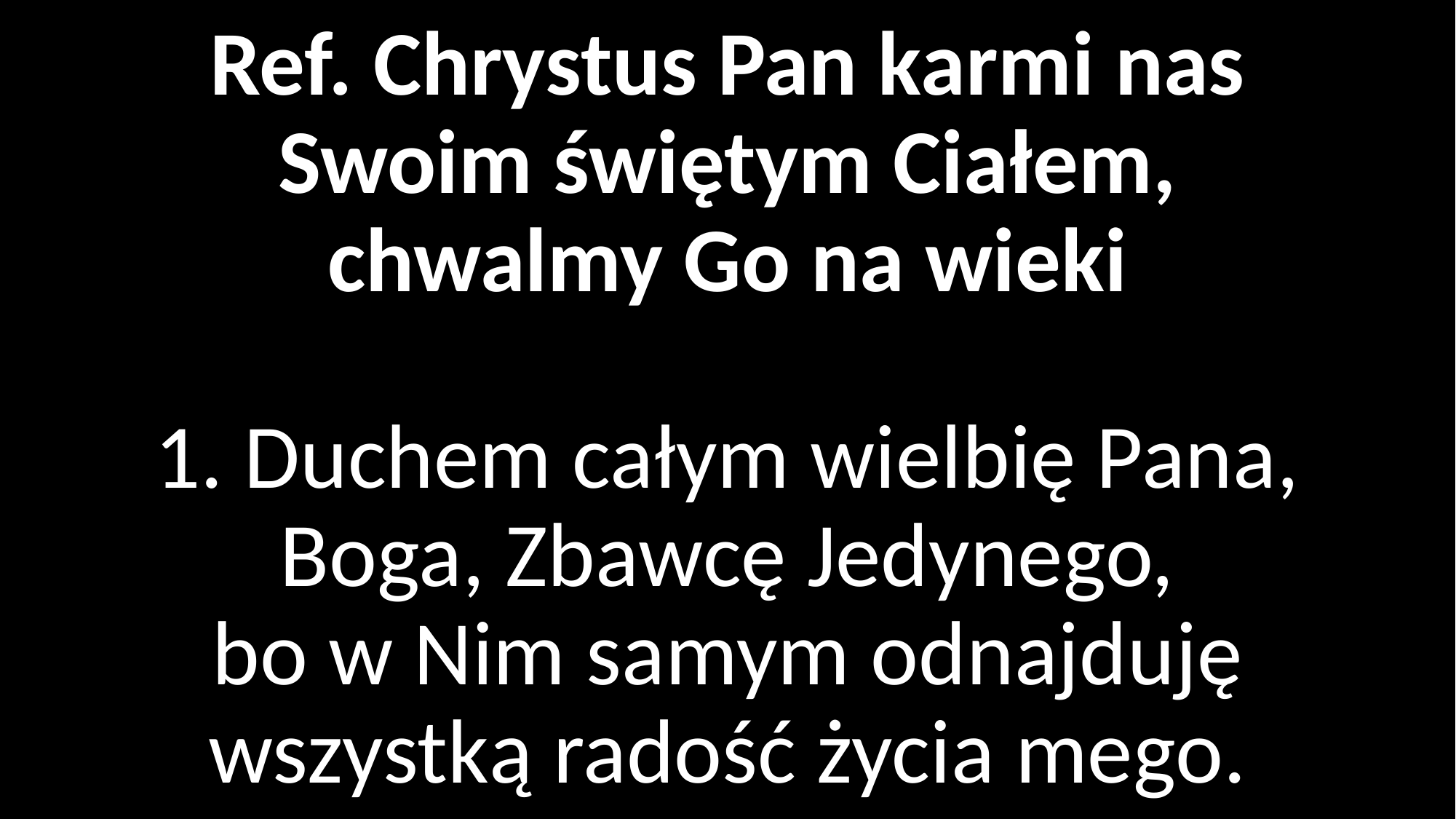

# Ref. Chrystus Pan karmi nas Swoim świętym Ciałem, chwalmy Go na wieki 1. Duchem całym wielbię Pana, Boga, Zbawcę Jedynego, bo w Nim samym odnajduję wszystką radość życia mego.